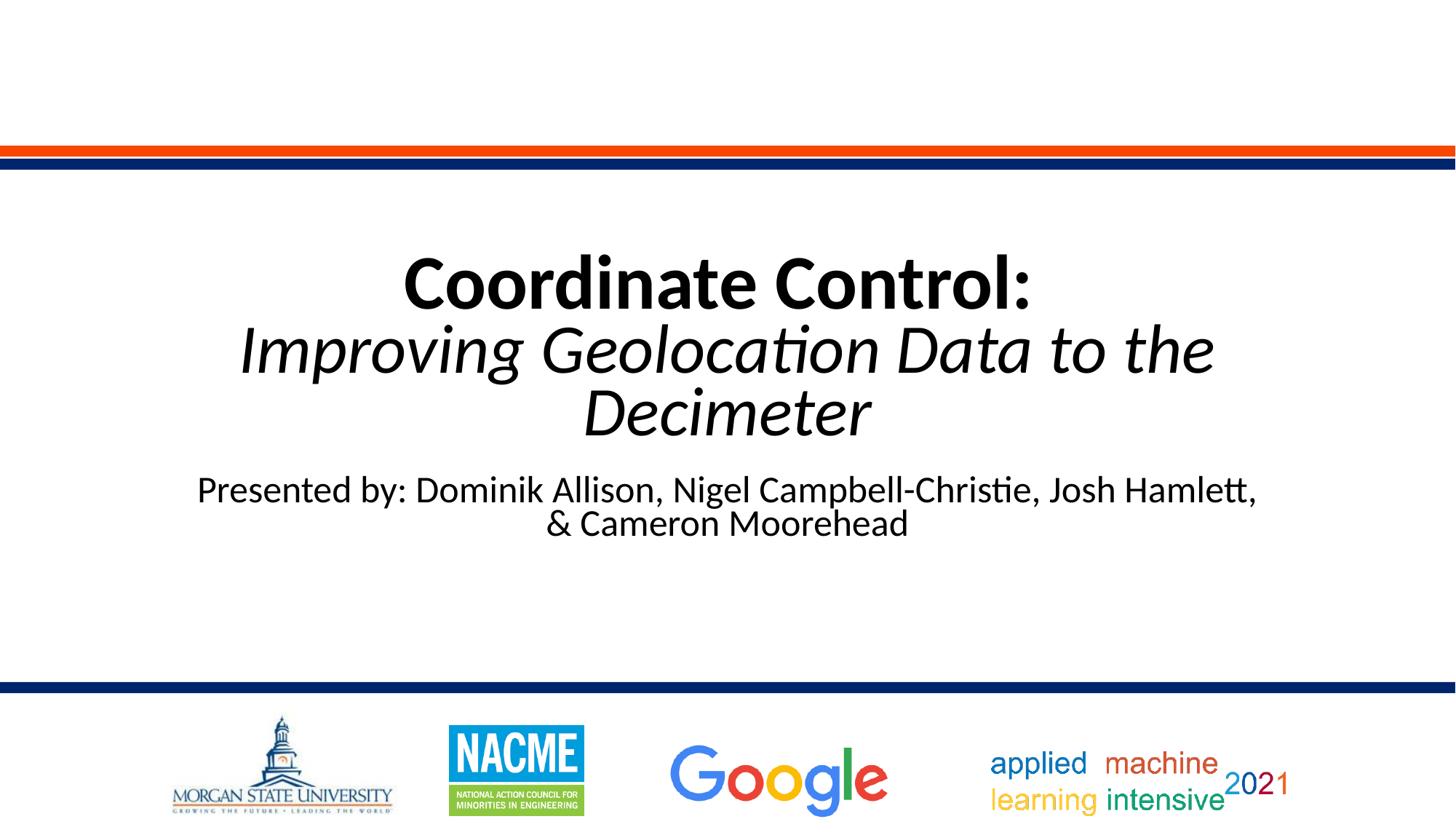

# Coordinate Control:
Improving Geolocation Data to the Decimeter
Presented by: Dominik Allison, Nigel Campbell-Christie, Josh Hamlett, & Cameron Moorehead